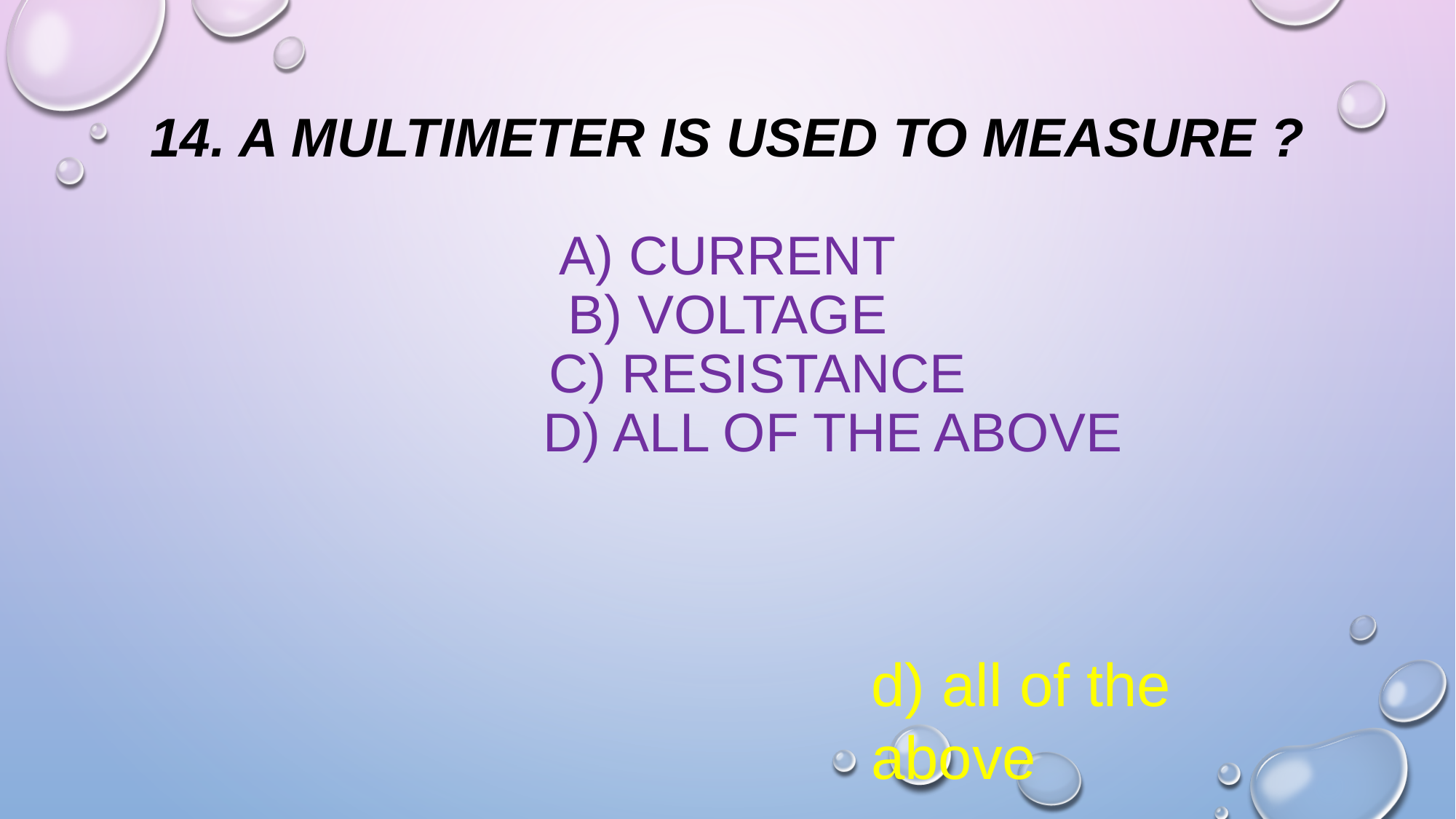

# 14. A multimeter is used to measure ? A) current b) voltage c) resistance d) all of the above
d) all of the above